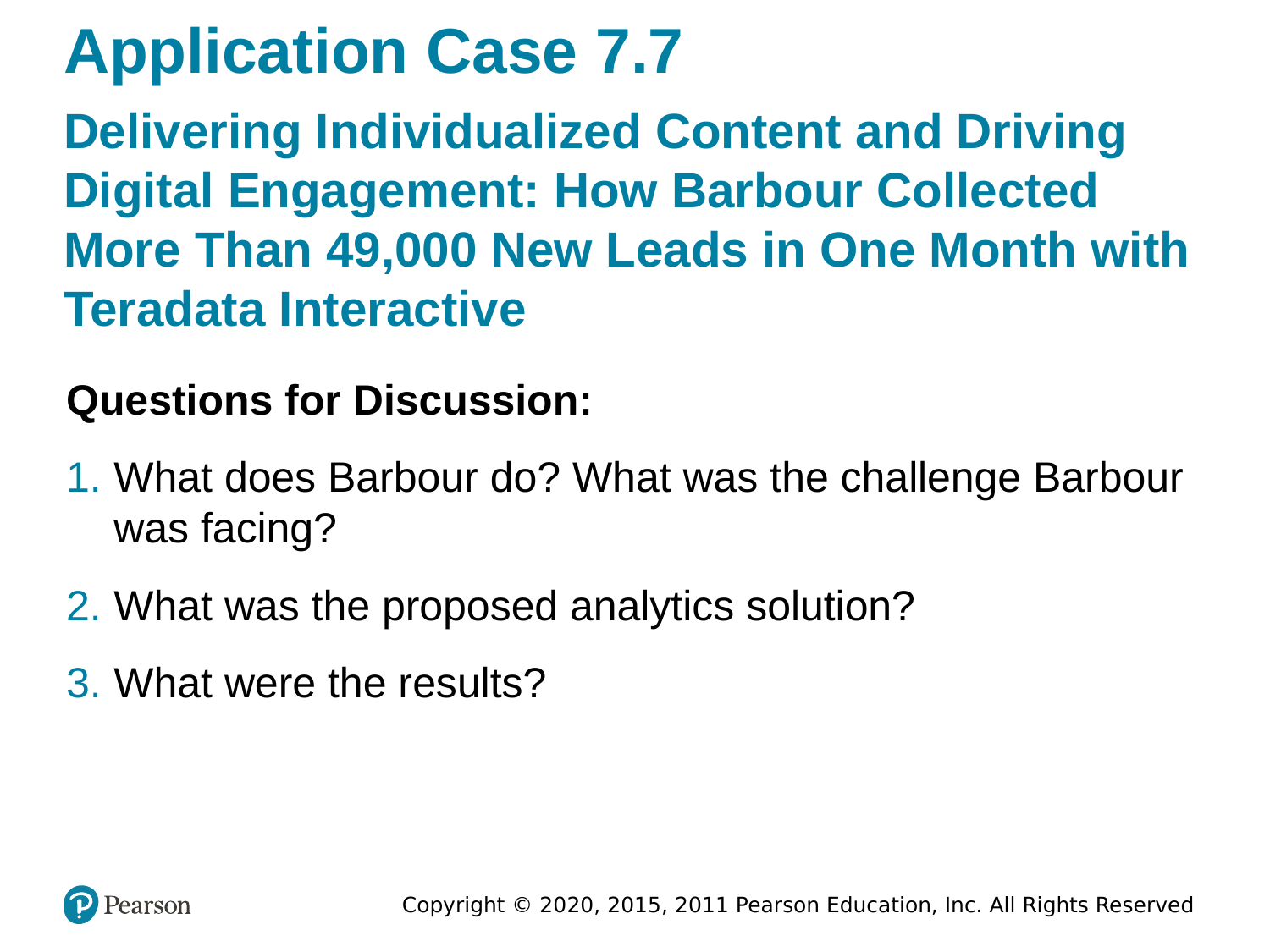

# Application Case 7.7
Delivering Individualized Content and Driving Digital Engagement: How Barbour Collected More Than 49,000 New Leads in One Month with Teradata Interactive
Questions for Discussion:
What does Barbour do? What was the challenge Barbour was facing?
What was the proposed analytics solution?
What were the results?